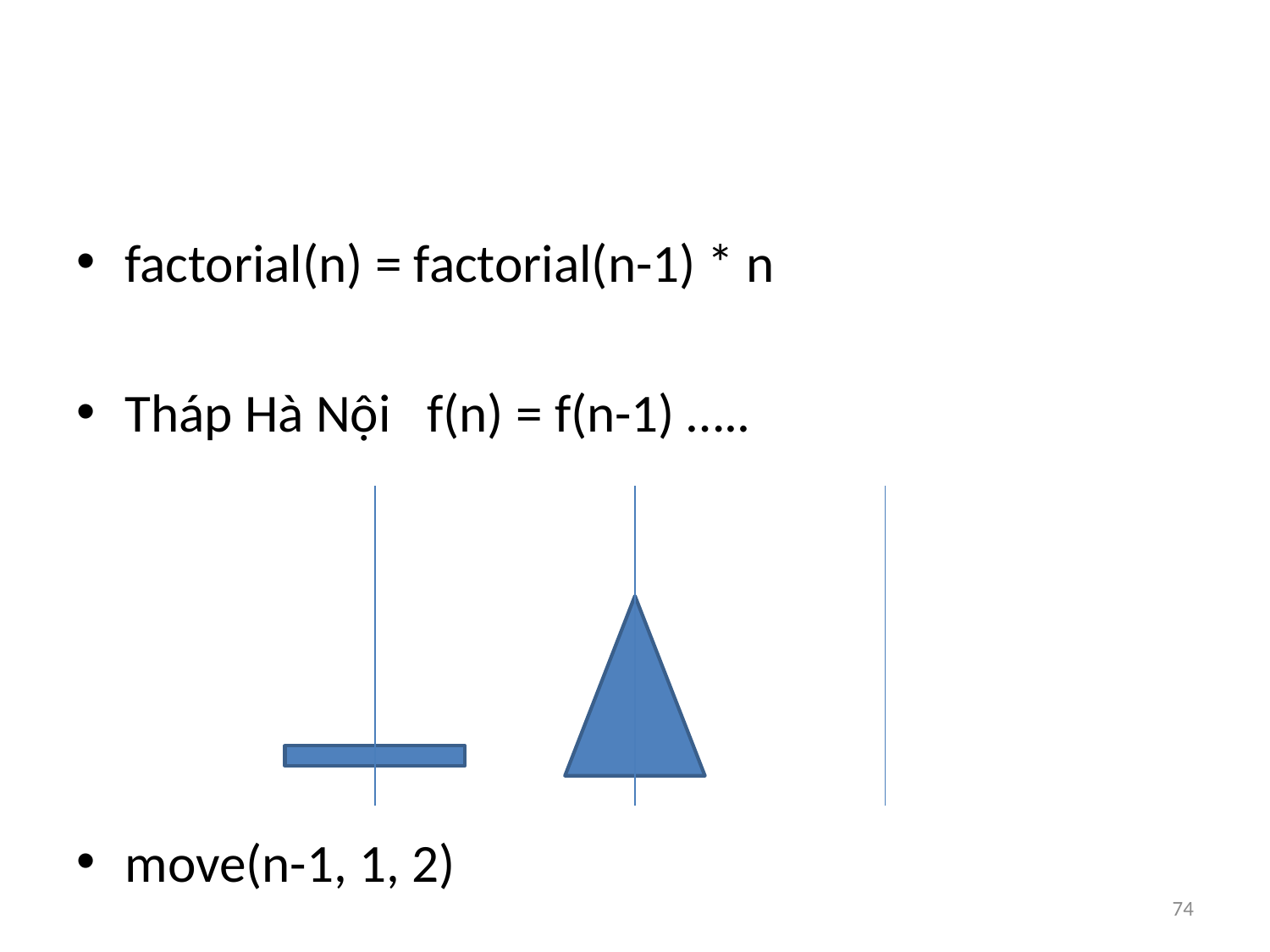

#
factorial(n) = factorial(n-1) * n

Tháp Hà Nội   f(n) = f(n-1) …..

move(n-1, 1, 2)

74